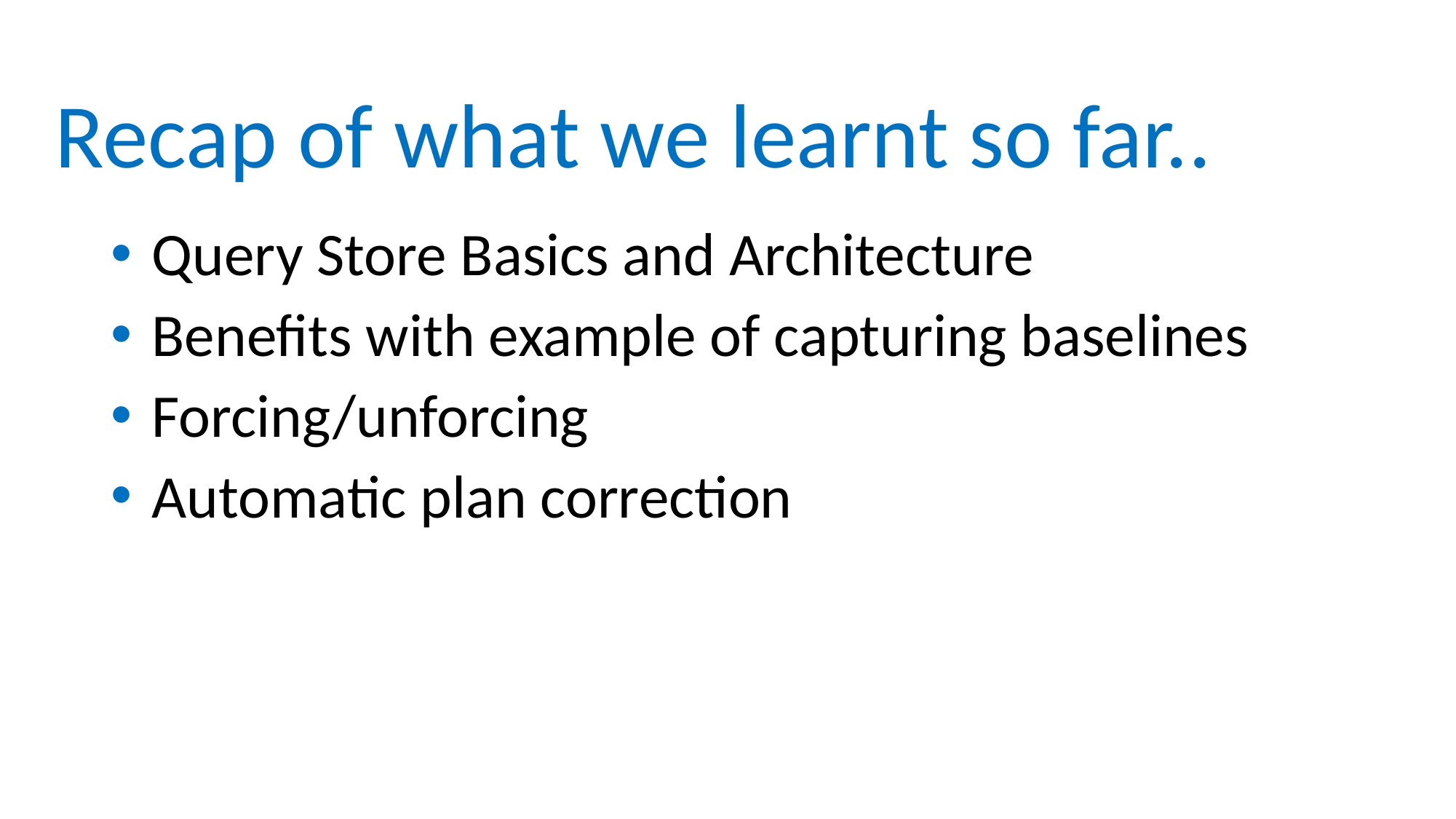

# Recap of what we learnt so far..
 Query Store Basics and Architecture
 Benefits with example of capturing baselines
 Forcing/unforcing
 Automatic plan correction